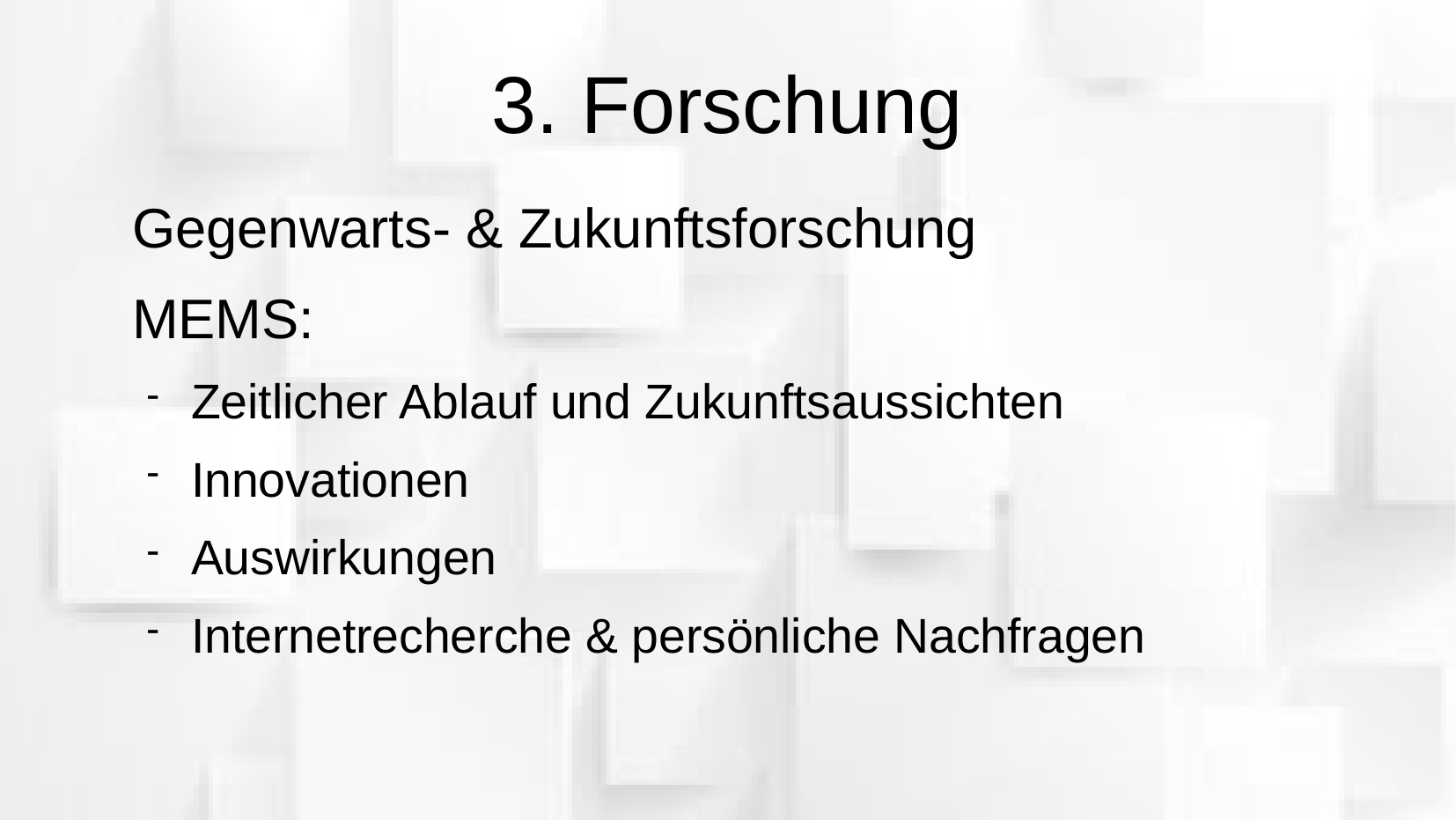

# 3. Forschung
Gegenwarts- & Zukunftsforschung
MEMS:
Zeitlicher Ablauf und Zukunftsaussichten
Innovationen
Auswirkungen
Internetrecherche & persönliche Nachfragen